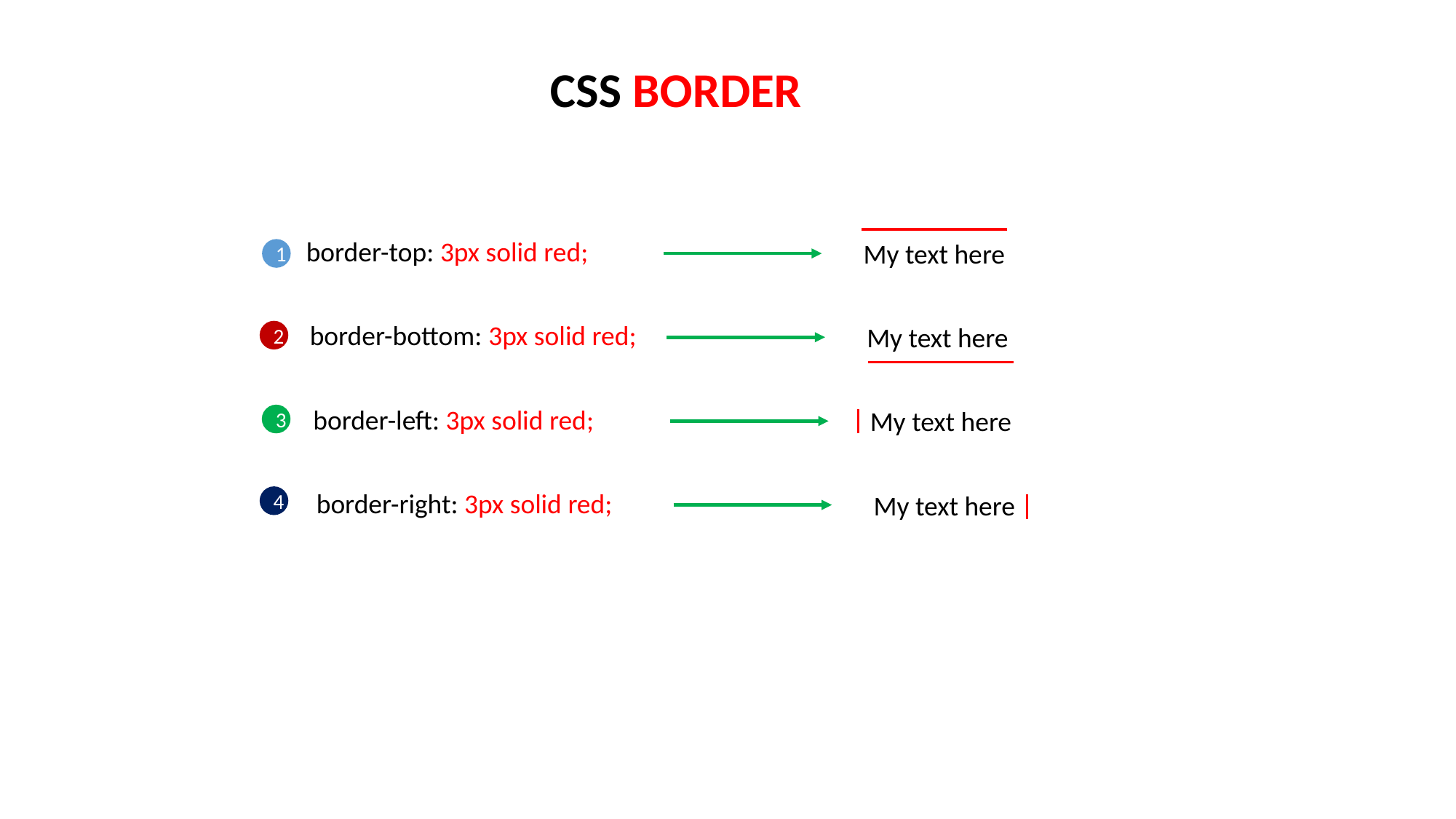

CSS BORDER​
border-top: 3px solid red;
My text here
1
border-bottom: 3px solid red;
My text here
2
border-left: 3px solid red;
My text here
3
border-right: 3px solid red;
My text here
4